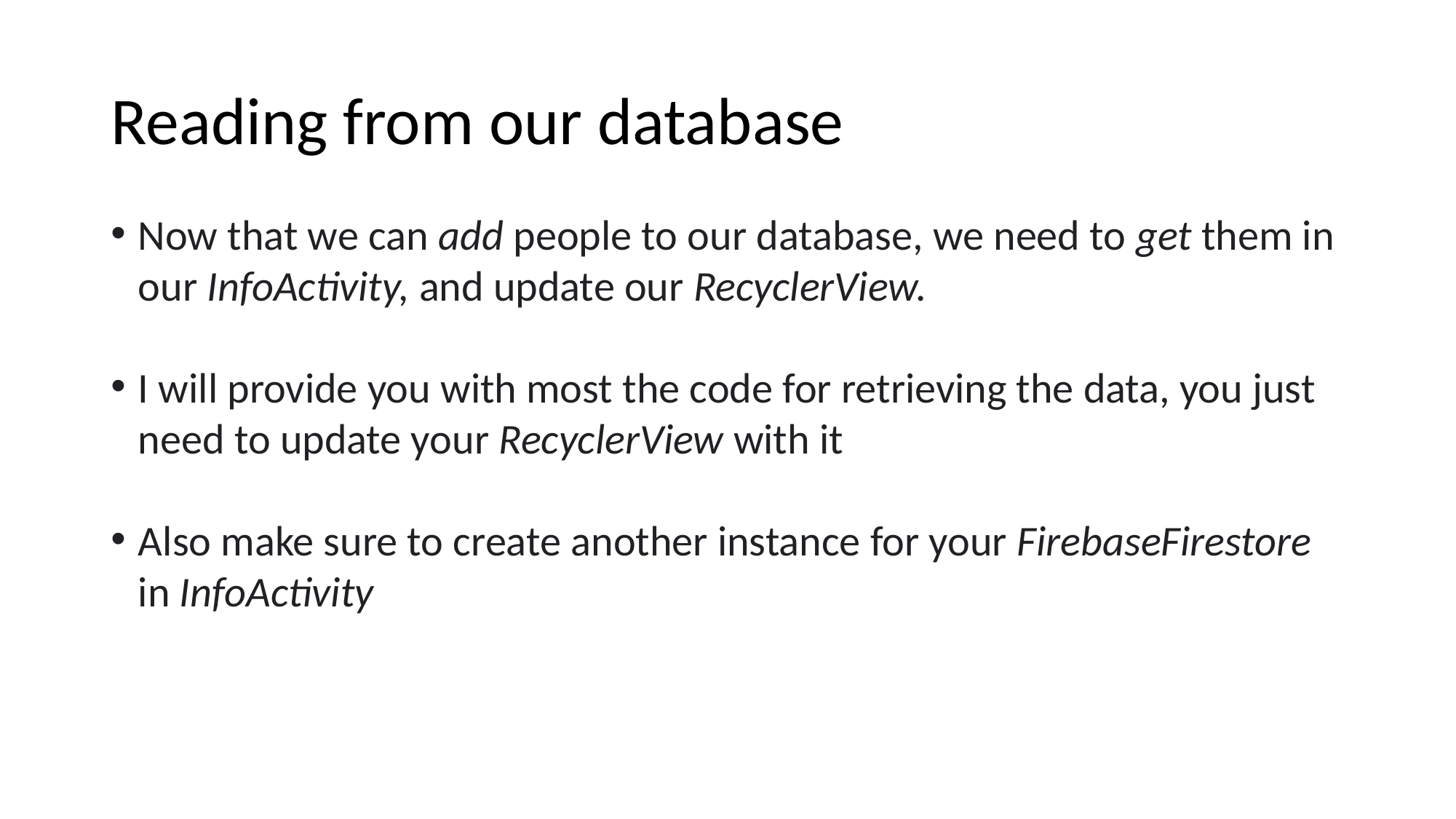

# Reading from our database
Now that we can add people to our database, we need to get them in our InfoActivity, and update our RecyclerView.

I will provide you with most the code for retrieving the data, you just need to update your RecyclerView with it

Also make sure to create another instance for your FirebaseFirestore in InfoActivity